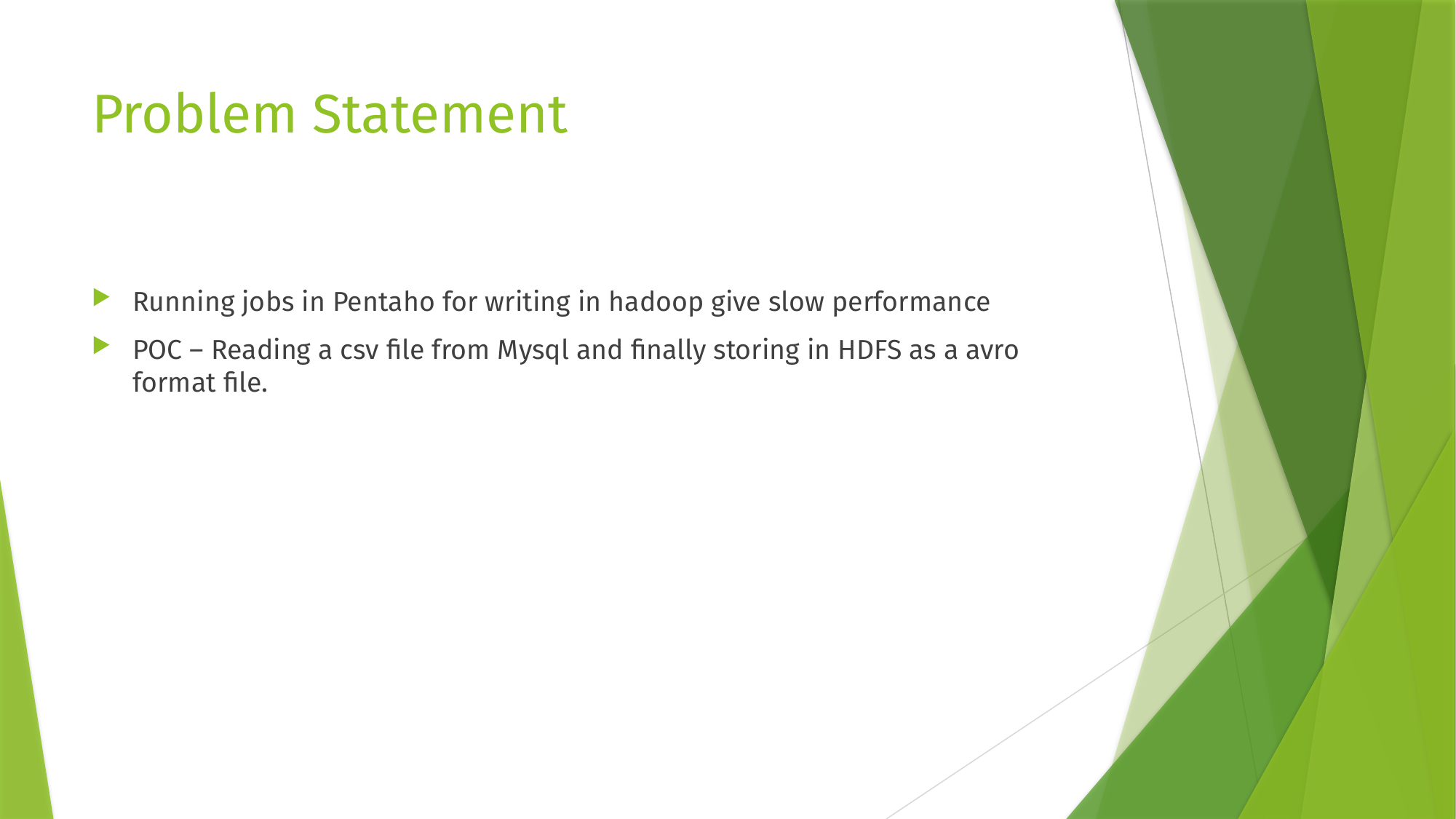

# Problem Statement

Running jobs in Pentaho for writing in hadoop give slow performance
POC – Reading a csv file from Mysql and finally storing in HDFS as a avro format file.